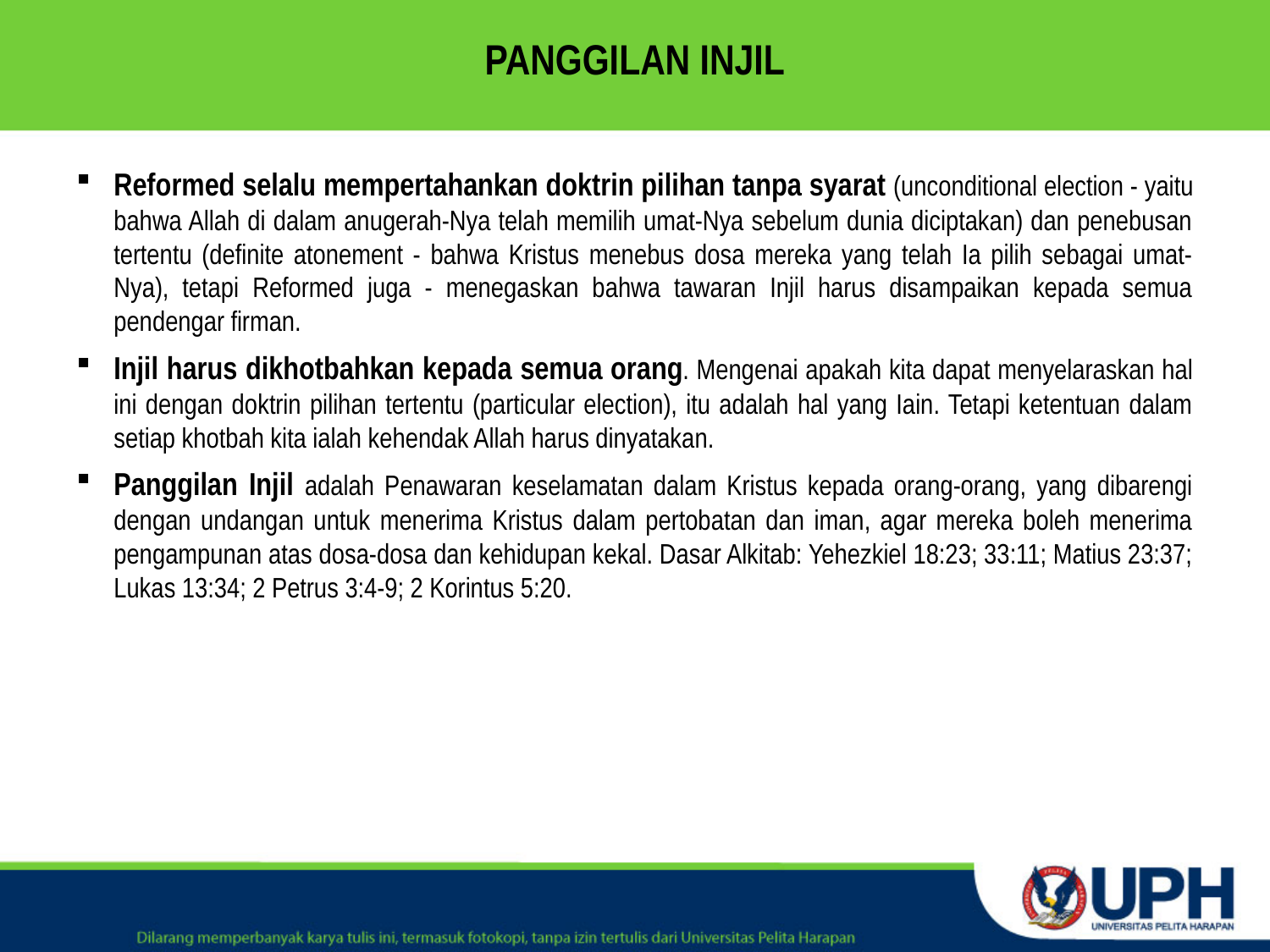

# PANGGILAN INJIL
Reformed selalu mempertahankan doktrin pilihan tanpa syarat (unconditional election - yaitu bahwa Allah di dalam anugerah-Nya telah memilih umat-Nya sebelum dunia diciptakan) dan penebusan tertentu (definite atonement - bahwa Kristus menebus dosa mereka yang telah Ia pilih sebagai umat-Nya), tetapi Reformed juga - menegaskan bahwa tawaran Injil harus disampaikan kepada semua pendengar firman.
Injil harus dikhotbahkan kepada semua orang. Mengenai apakah kita dapat menyelaraskan hal ini dengan doktrin pilihan tertentu (particular election), itu adalah hal yang Iain. Tetapi ketentuan dalam setiap khotbah kita ialah kehendak Allah harus dinyatakan.
Panggilan Injil adalah Penawaran keselamatan dalam Kristus kepada orang-orang, yang dibarengi dengan undangan untuk menerima Kristus dalam pertobatan dan iman, agar mereka boleh menerima pengampunan atas dosa-dosa dan kehidupan kekal. Dasar Alkitab: Yehezkiel 18:23; 33:11; Matius 23:37; Lukas 13:34; 2 Petrus 3:4-9; 2 Korintus 5:20.